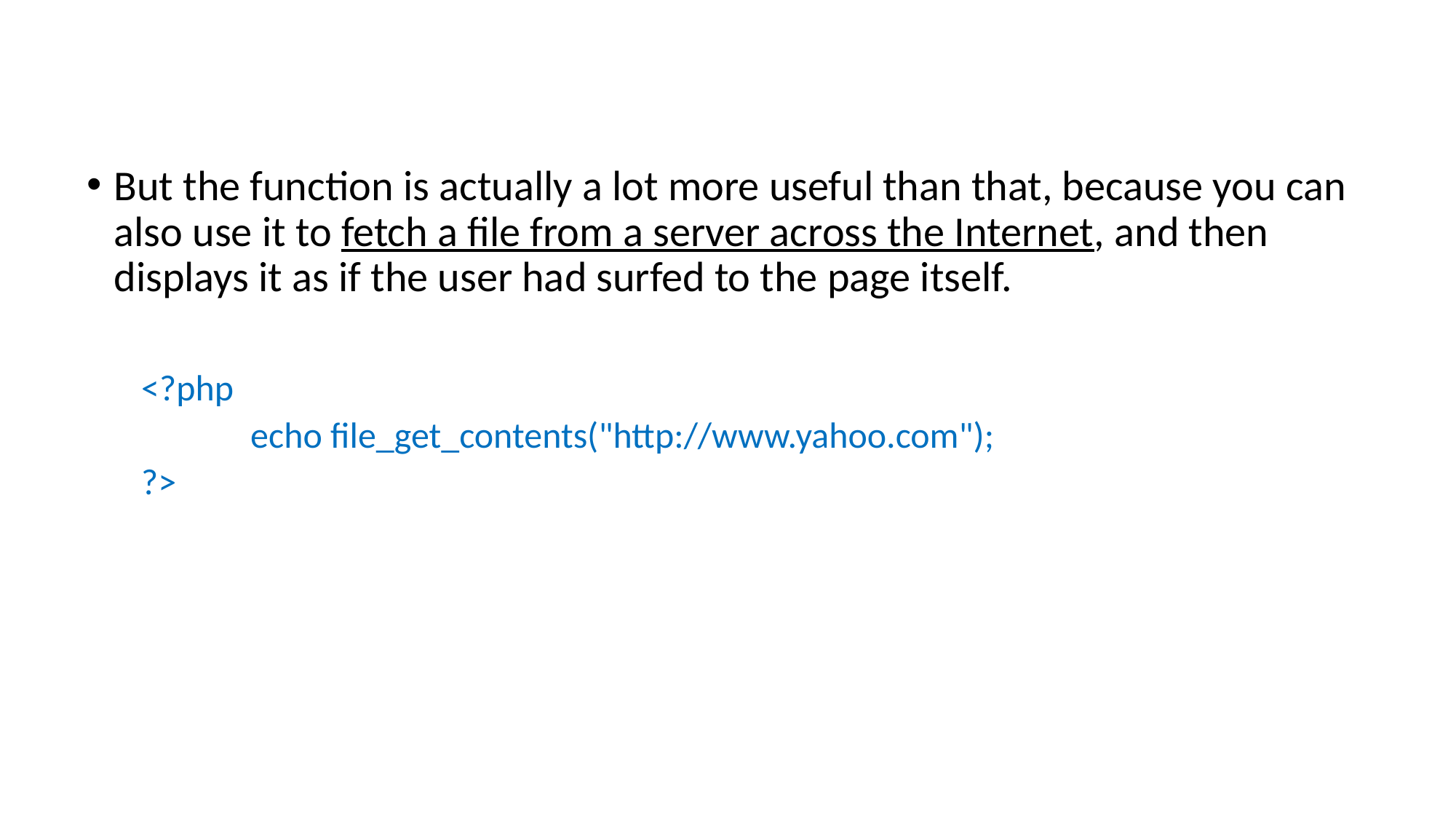

But the function is actually a lot more useful than that, because you can also use it to fetch a file from a server across the Internet, and then displays it as if the user had surfed to the page itself.

<?php
	echo file_get_contents("http://www.yahoo.com");
?>